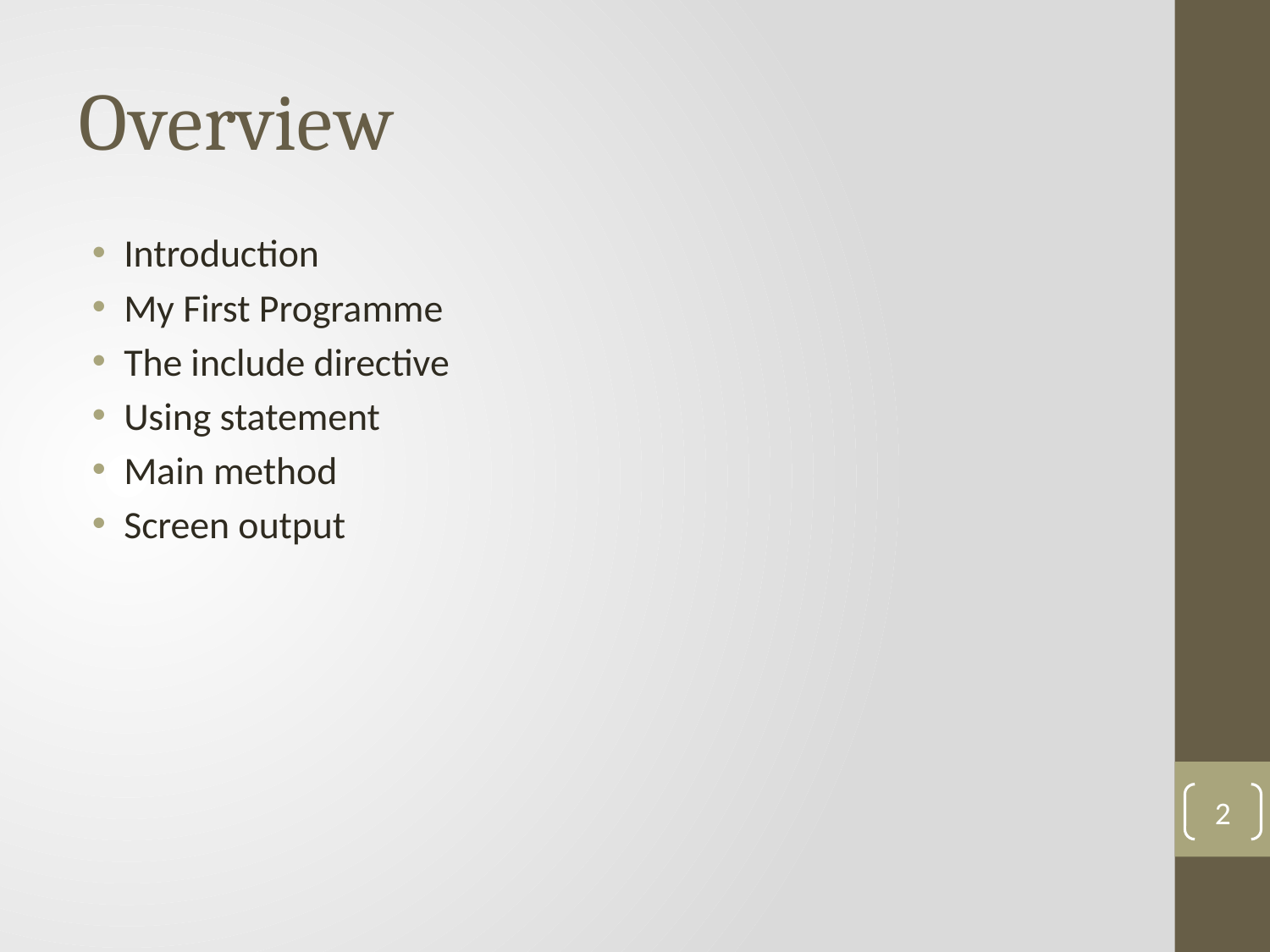

# Overview
Introduction
My First Programme
The include directive
Using statement
Main method
Screen output
2